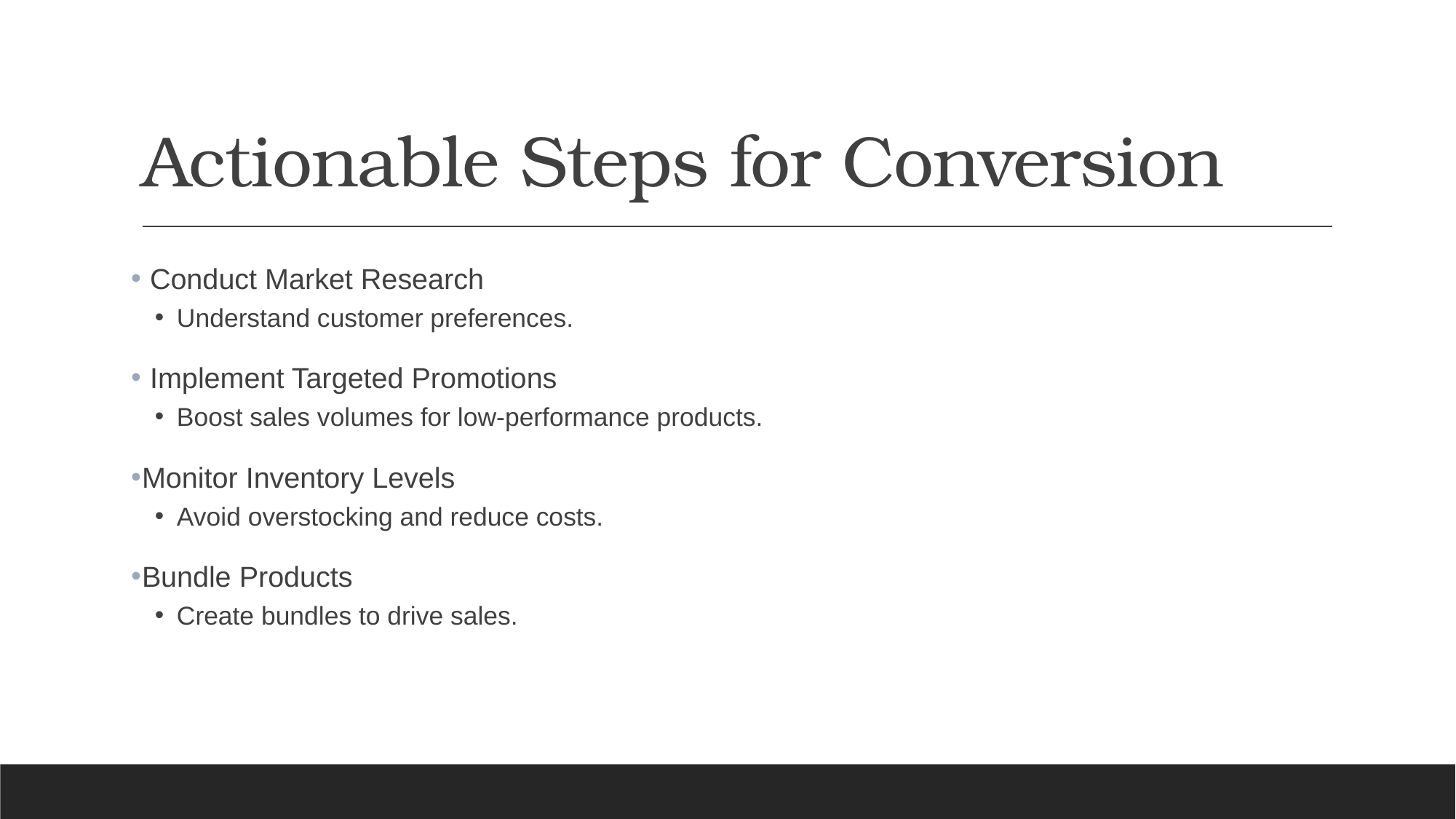

# Actionable Steps for Conversion
 Conduct Market Research
Understand customer preferences.
 Implement Targeted Promotions
Boost sales volumes for low-performance products.
Monitor Inventory Levels
Avoid overstocking and reduce costs.
Bundle Products
Create bundles to drive sales.